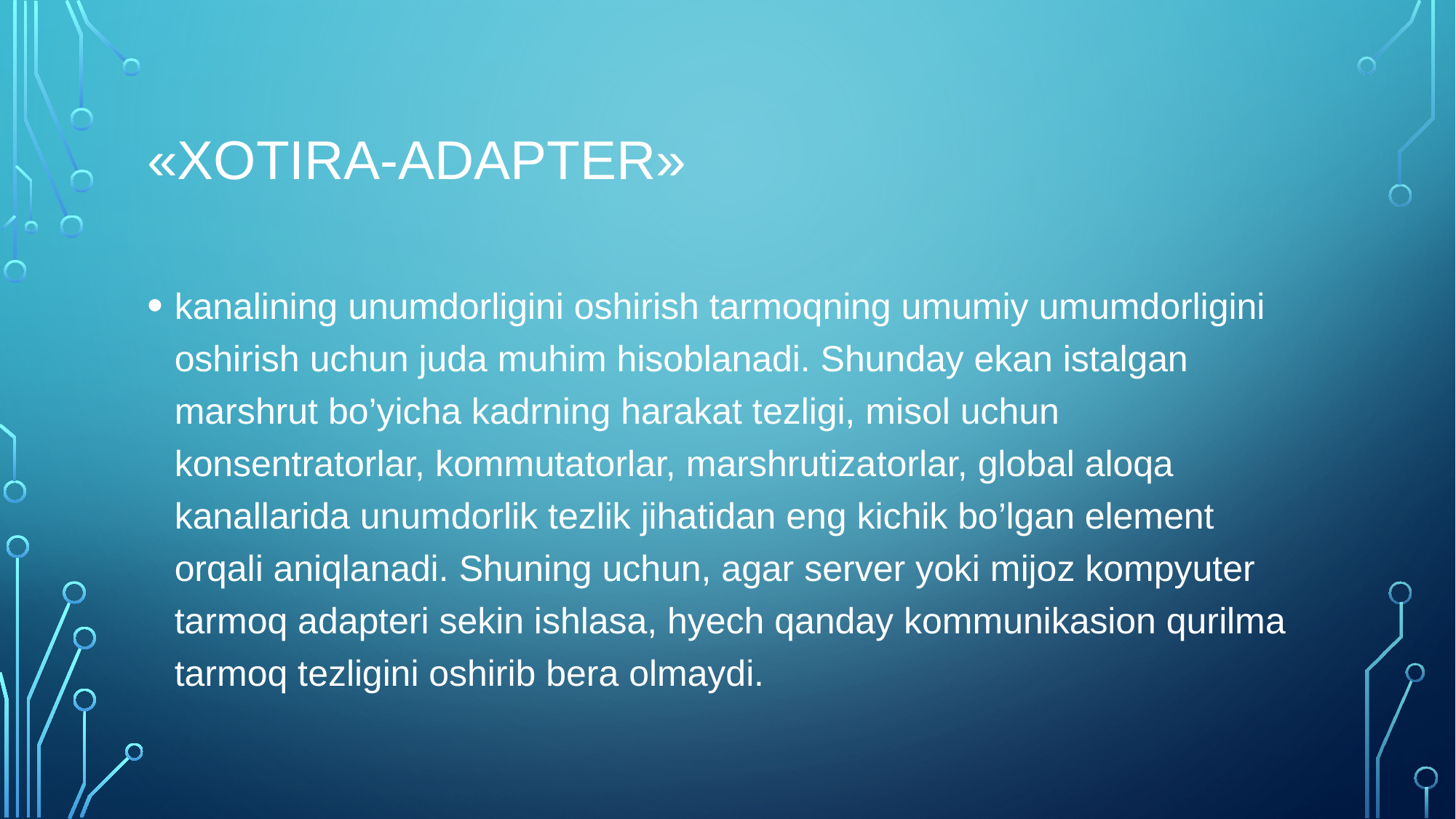

# «Xotira-adapter»
kanalining unumdorligini oshirish tarmoqning umumiy umumdorligini oshirish uchun juda muhim hisoblanadi. Shunday ekan istalgan marshrut bo’yicha kadrning harakat tezligi, misol uchun konsentratorlar, kommutatorlar, marshrutiza­torlar, global aloqa kanallarida unumdorlik tezlik jihatidan eng kichik bo’lgan element orqali aniqlanadi. Shuning uchun, agar server yoki mijoz kompyuter tarmoq adapteri sekin ishlasa, hyech qanday kommunikasion qurilma tarmoq tezligini oshirib bera olmaydi.